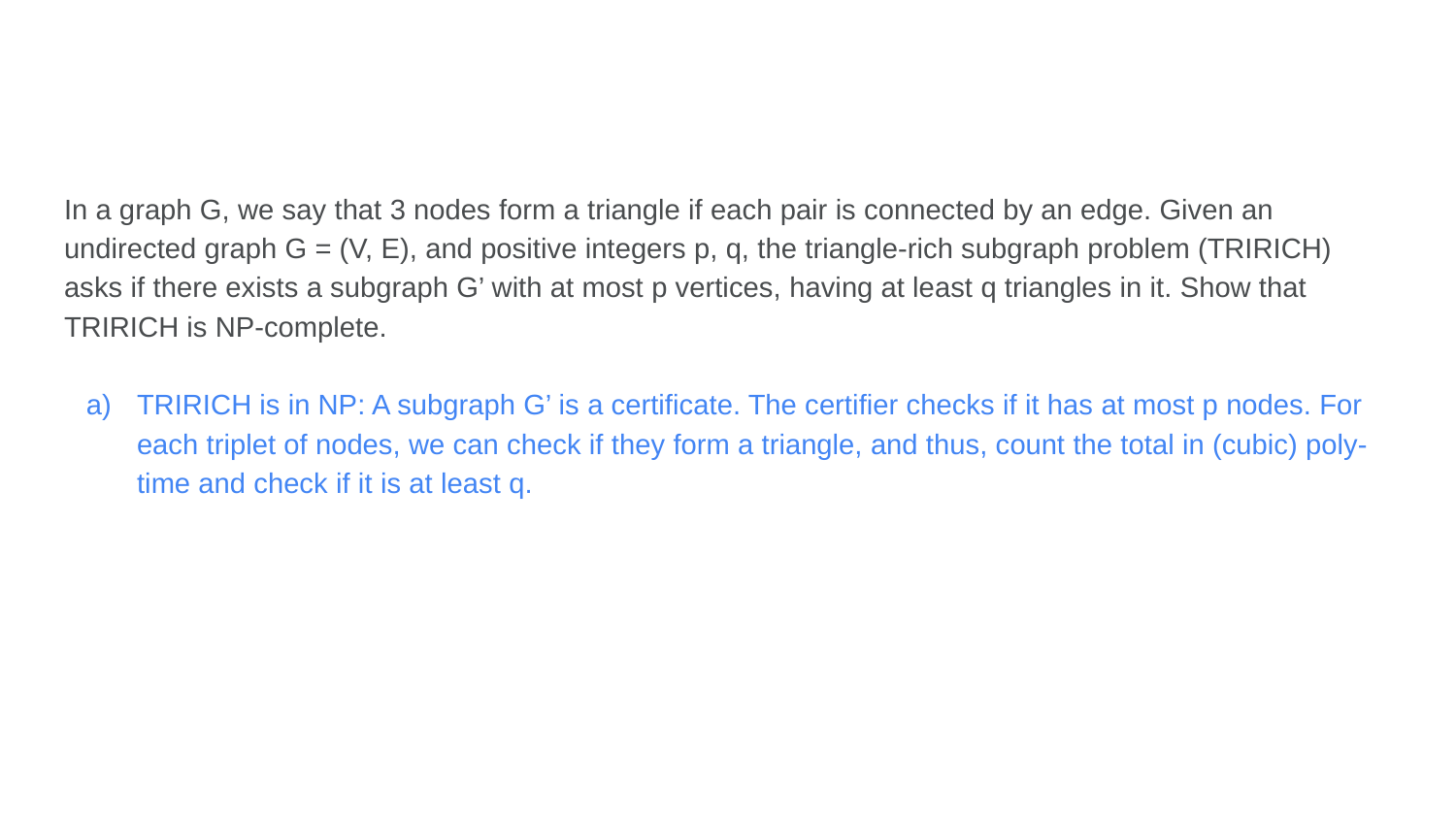

In a graph G, we say that 3 nodes form a triangle if each pair is connected by an edge. Given an undirected graph G = (V, E), and positive integers p, q, the triangle-rich subgraph problem (TRIRICH) asks if there exists a subgraph G’ with at most p vertices, having at least q triangles in it. Show that TRIRICH is NP-complete.

TRIRICH is in NP: A subgraph G’ is a certificate. The certifier checks if it has at most p nodes. For each triplet of nodes, we can check if they form a triangle, and thus, count the total in (cubic) poly-time and check if it is at least q.